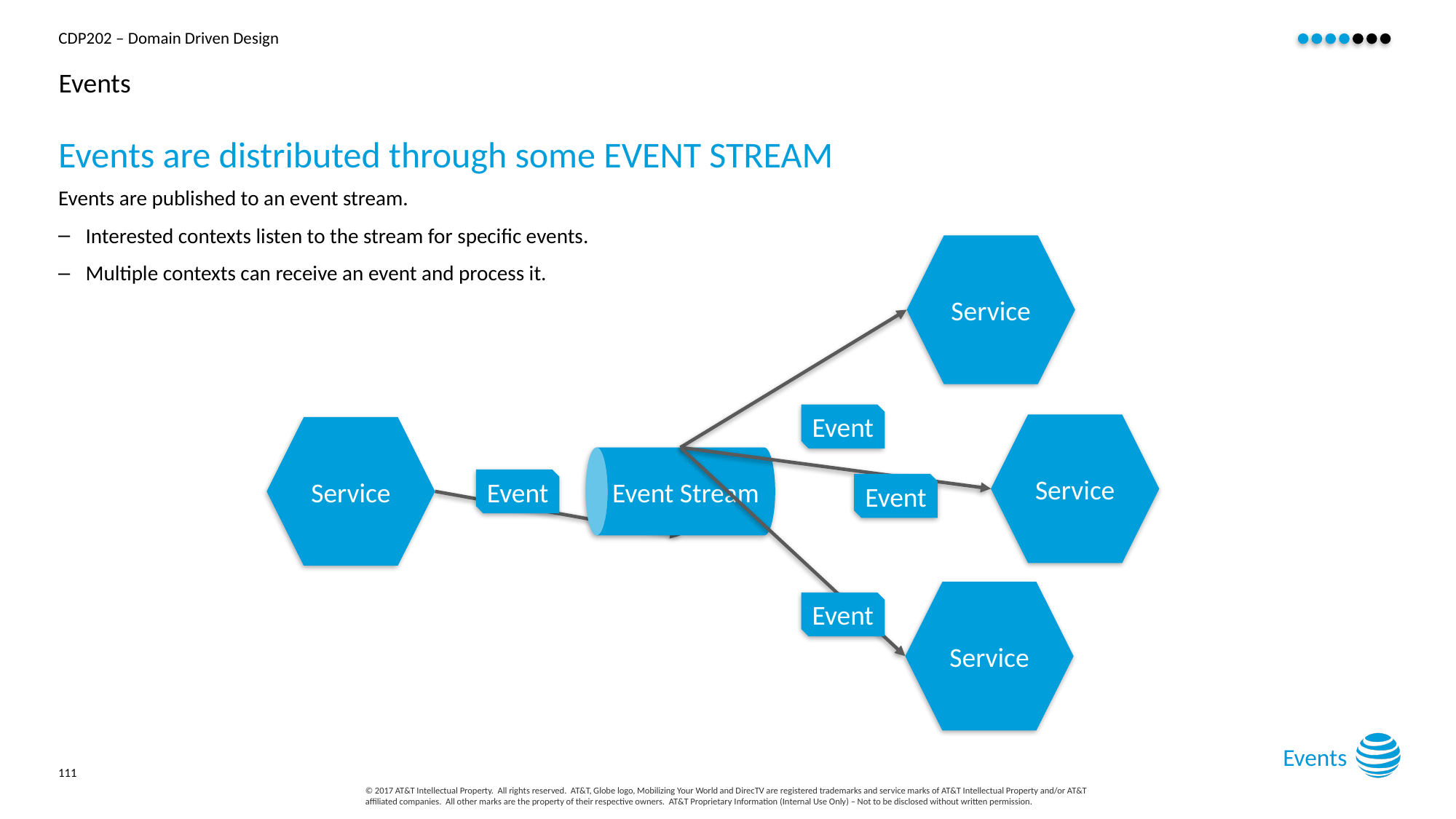

# Events
Events are distributed through some EVENT STREAM
Events are published to an event stream.
Interested contexts listen to the stream for specific events.
Multiple contexts can receive an event and process it.
Service
Event Stream
Event
Service
Service
Event
Event
Service
Event
Events
111